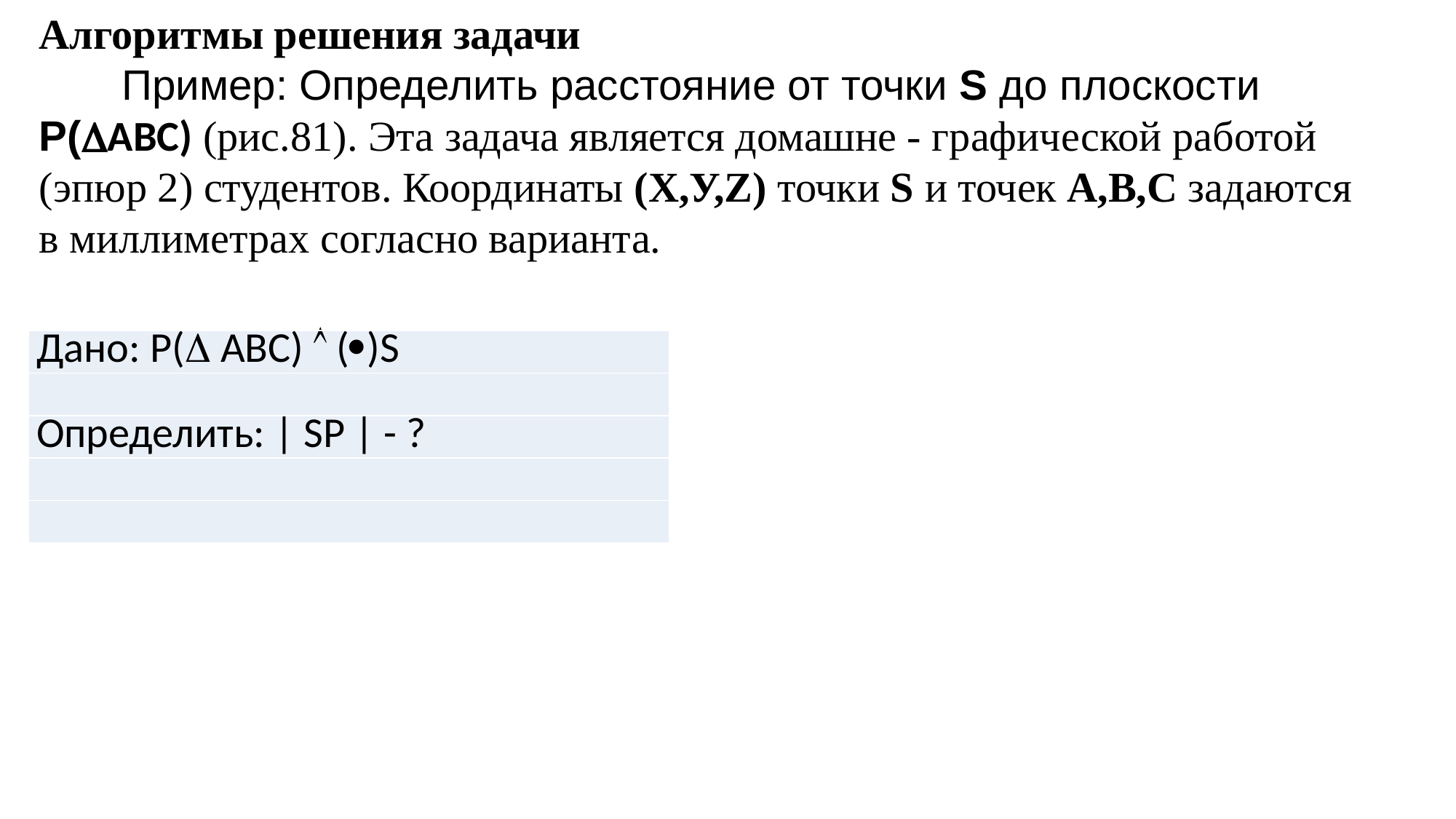

Алгоритмы решения задачи
       Пример: Определить расстояние от точки S до плоскости P(ΔАВС) (рис.81). Эта задача является домашне - графической работой (эпюр 2) студентов. Координаты (Х,У,Z) точки S и точек А,В,С задаются в миллиметрах согласно варианта.

| Дано: P(Δ ABC) ∧ (•)S |
| --- |
|  |
| Определить: | SР | - ? |
|  |
|  |